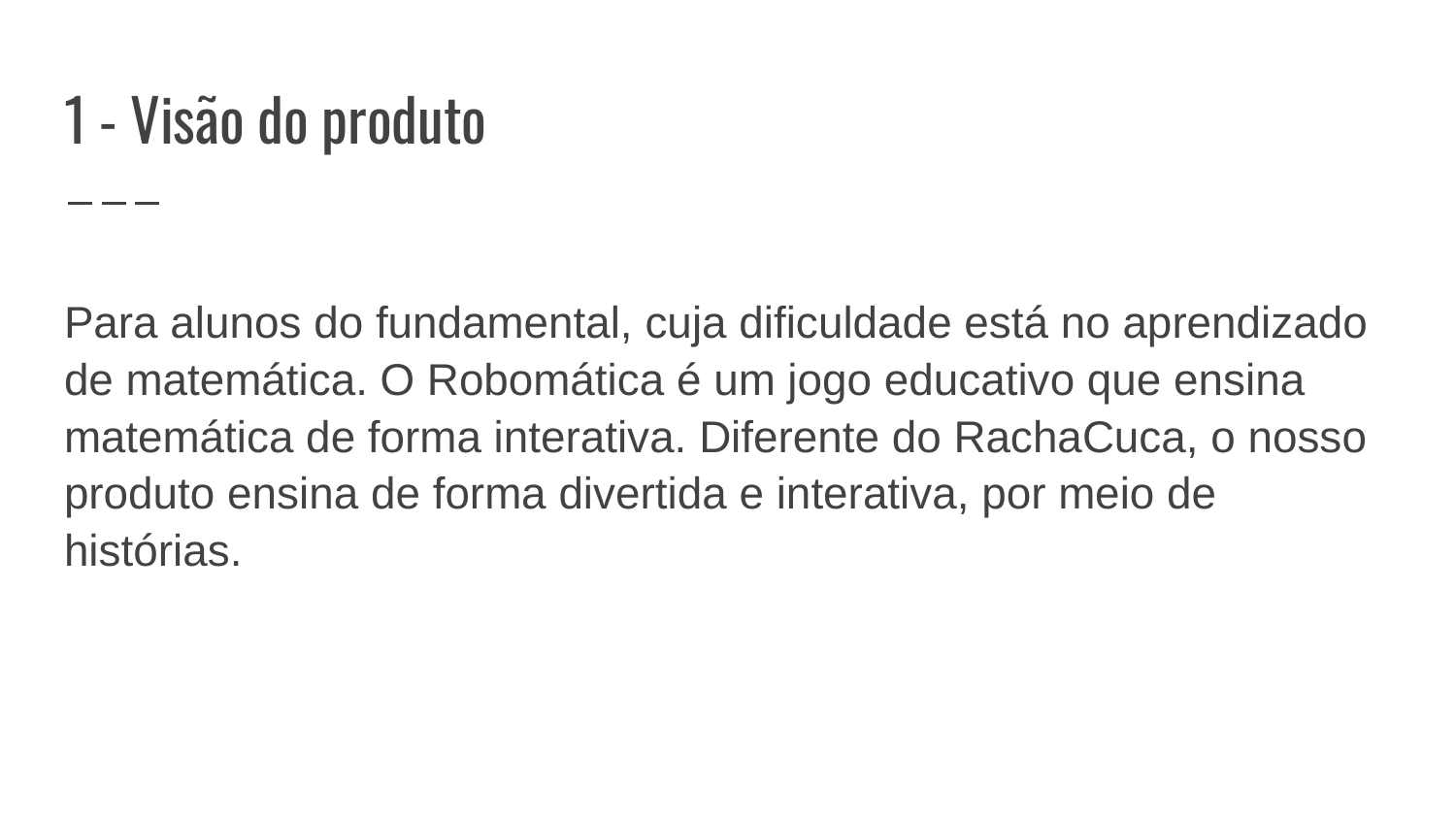

# 1 - Visão do produto
Para alunos do fundamental, cuja dificuldade está no aprendizado de matemática. O Robomática é um jogo educativo que ensina matemática de forma interativa. Diferente do RachaCuca, o nosso produto ensina de forma divertida e interativa, por meio de histórias.